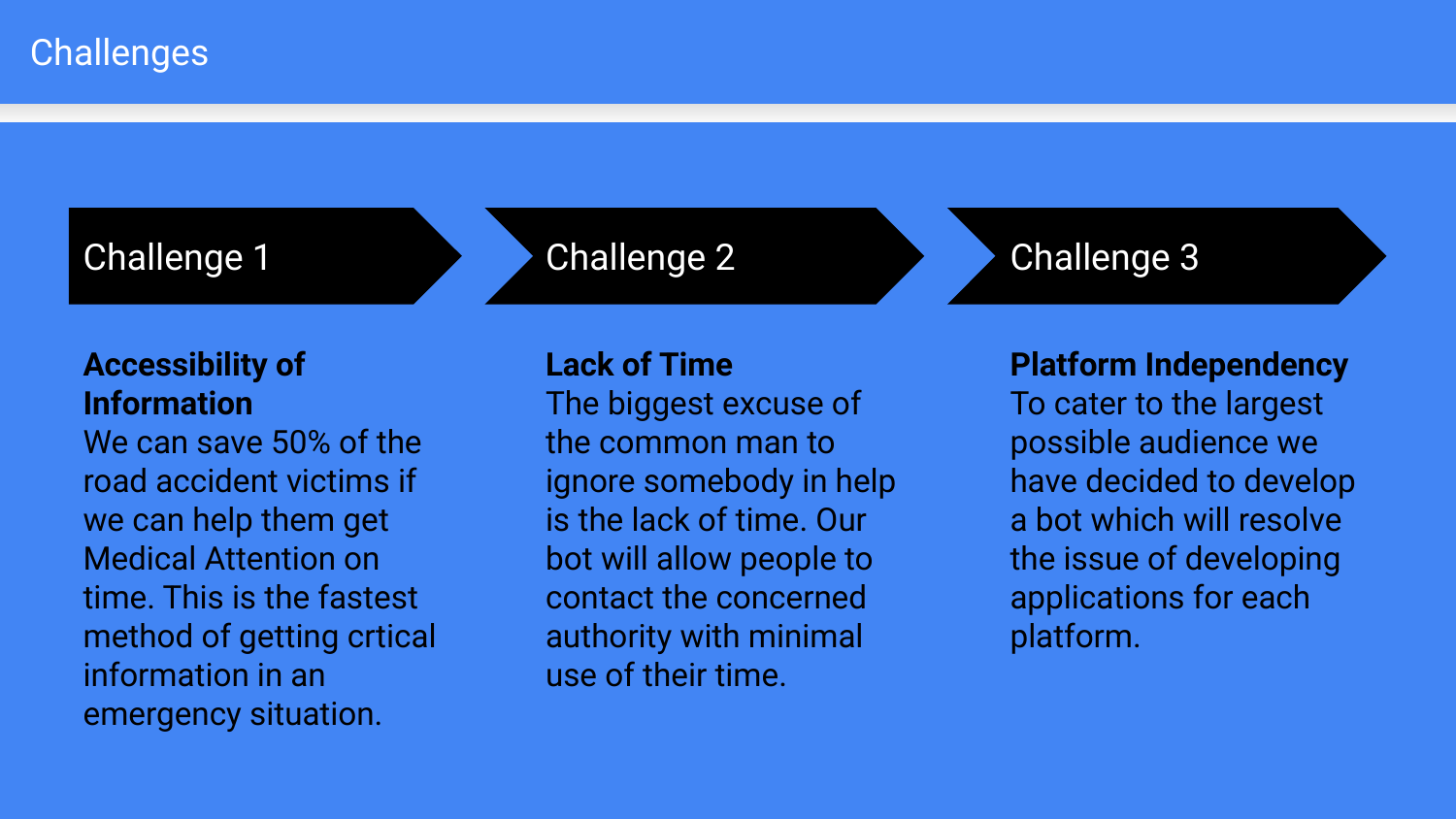

Challenges

Challenge 1
Challenge 2
Challenge 3
Accessibility of Information
We can save 50% of the road accident victims if we can help them get Medical Attention on time. This is the fastest method of getting crtical information in an emergency situation.
Lack of Time
The biggest excuse of the common man to ignore somebody in help is the lack of time. Our bot will allow people to contact the concerned authority with minimal use of their time.
Platform Independency
To cater to the largest possible audience we have decided to develop a bot which will resolve the issue of developing applications for each platform.